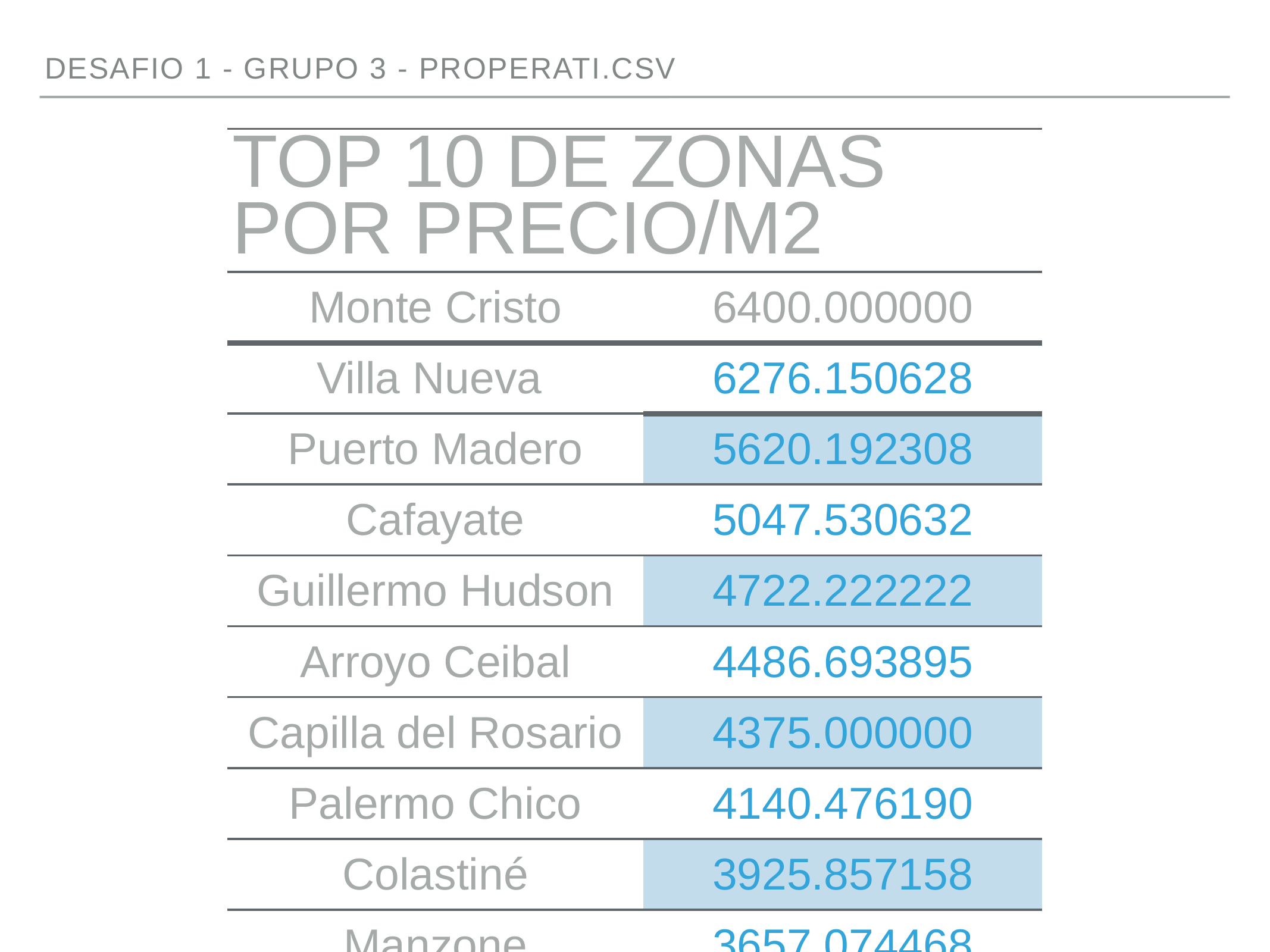

Desafio 1 - grupo 3 - properati.csv
| Top 10 de zonas por precio/m2 |  |
| --- | --- |
| Monte Cristo | 6400.000000 |
| Villa Nueva | 6276.150628 |
| Puerto Madero | 5620.192308 |
| Cafayate | 5047.530632 |
| Guillermo Hudson | 4722.222222 |
| Arroyo Ceibal | 4486.693895 |
| Capilla del Rosario | 4375.000000 |
| Palermo Chico | 4140.476190 |
| Colastiné | 3925.857158 |
| Manzone | 3657.074468 |